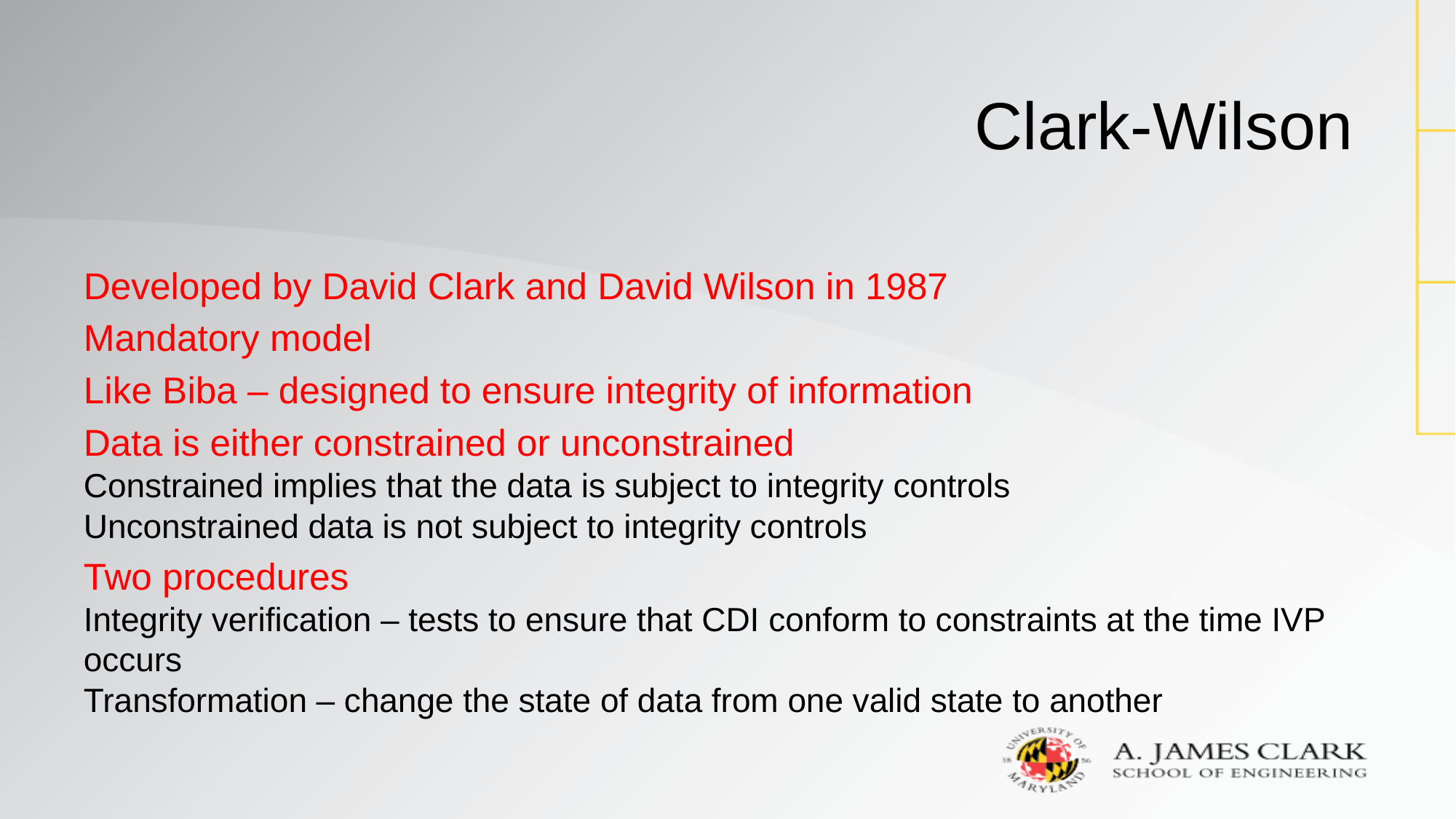

# Clark-Wilson
Developed by David Clark and David Wilson in 1987
Mandatory model
Like Biba – designed to ensure integrity of information
Data is either constrained or unconstrained
Constrained implies that the data is subject to integrity controls
Unconstrained data is not subject to integrity controls
Two procedures
Integrity verification – tests to ensure that CDI conform to constraints at the time IVP occurs
Transformation – change the state of data from one valid state to another